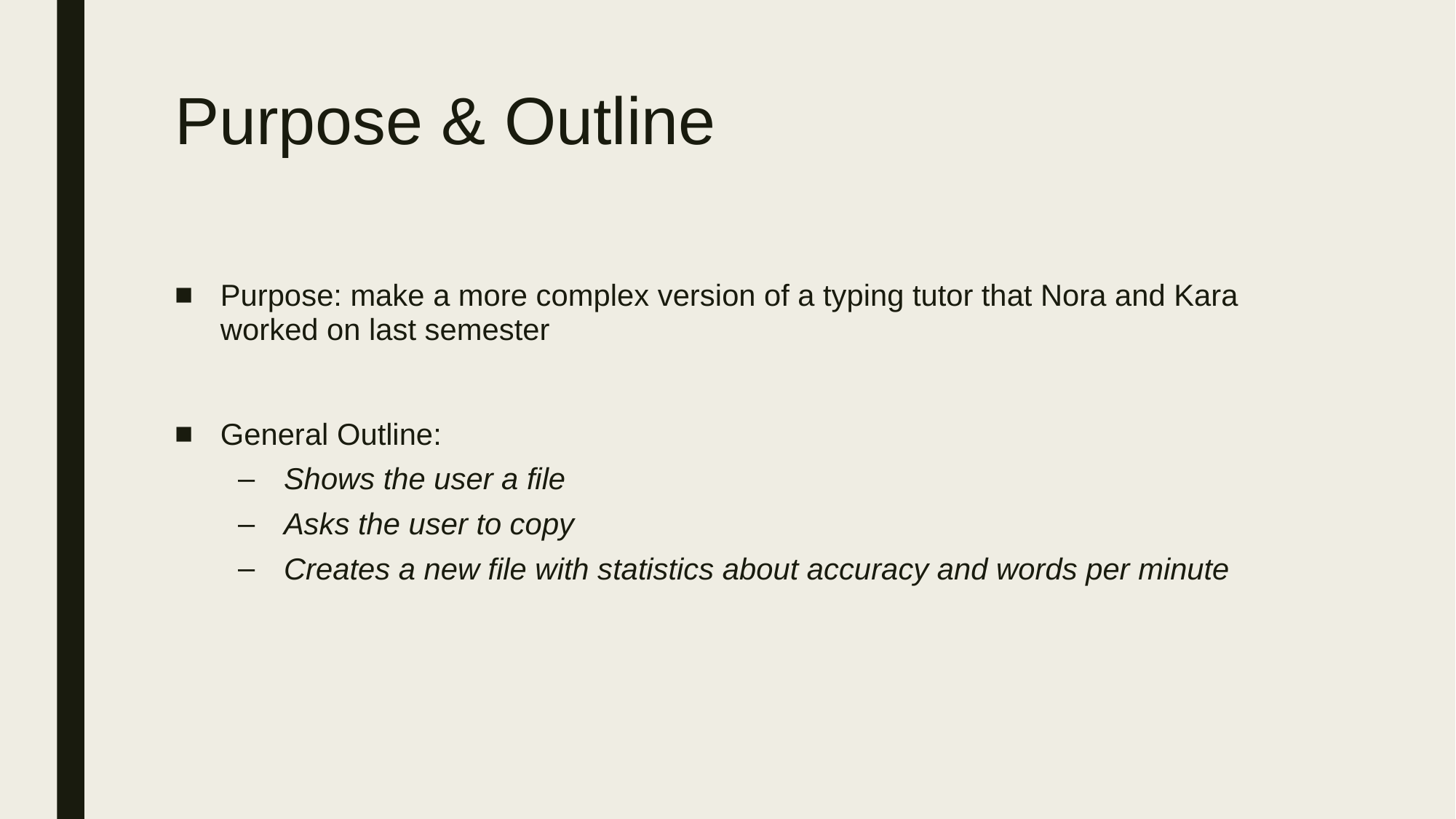

# Purpose & Outline
Purpose: make a more complex version of a typing tutor that Nora and Kara worked on last semester

General Outline:
Shows the user a file
Asks the user to copy
Creates a new file with statistics about accuracy and words per minute